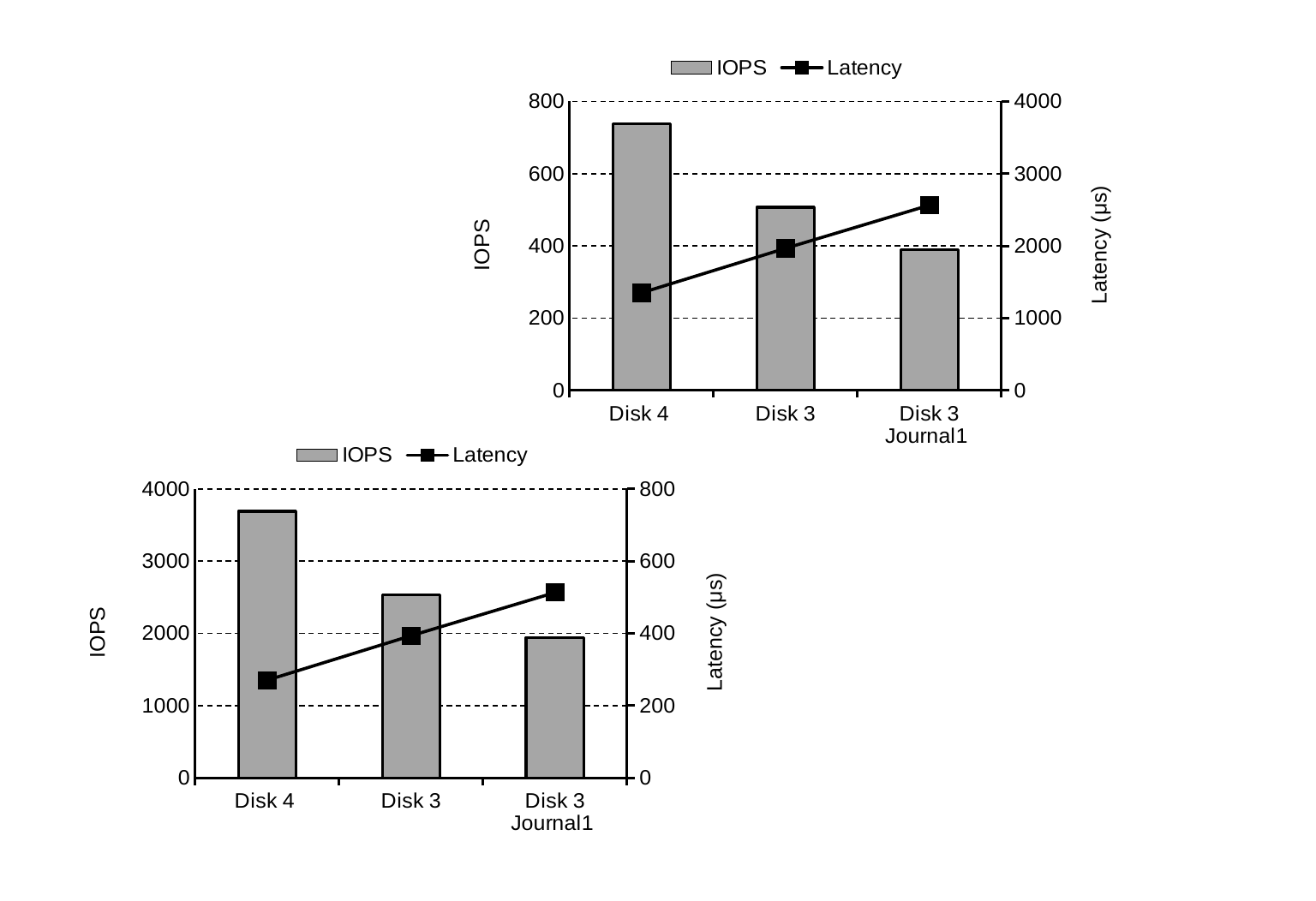

IOPS

### Chart

| Category | IOPS | Latency  |
|---|---|---|
| Disk 4  | 3689.0 | 270.11 |
| Disk 3 | 2536.0 | 393.37 |
| Disk 3 Journal1  | 1944.0 | 512.79 |
Latency (μs)
IOPS

### Chart

| Category | IOPS | Latency  |
|---|---|---|
| Disk 4  | 3689.0 | 270.11 |
| Disk 3 | 2536.0 | 393.37 |
| Disk 3 Journal1  | 1944.0 | 512.79 |
Latency (μs)